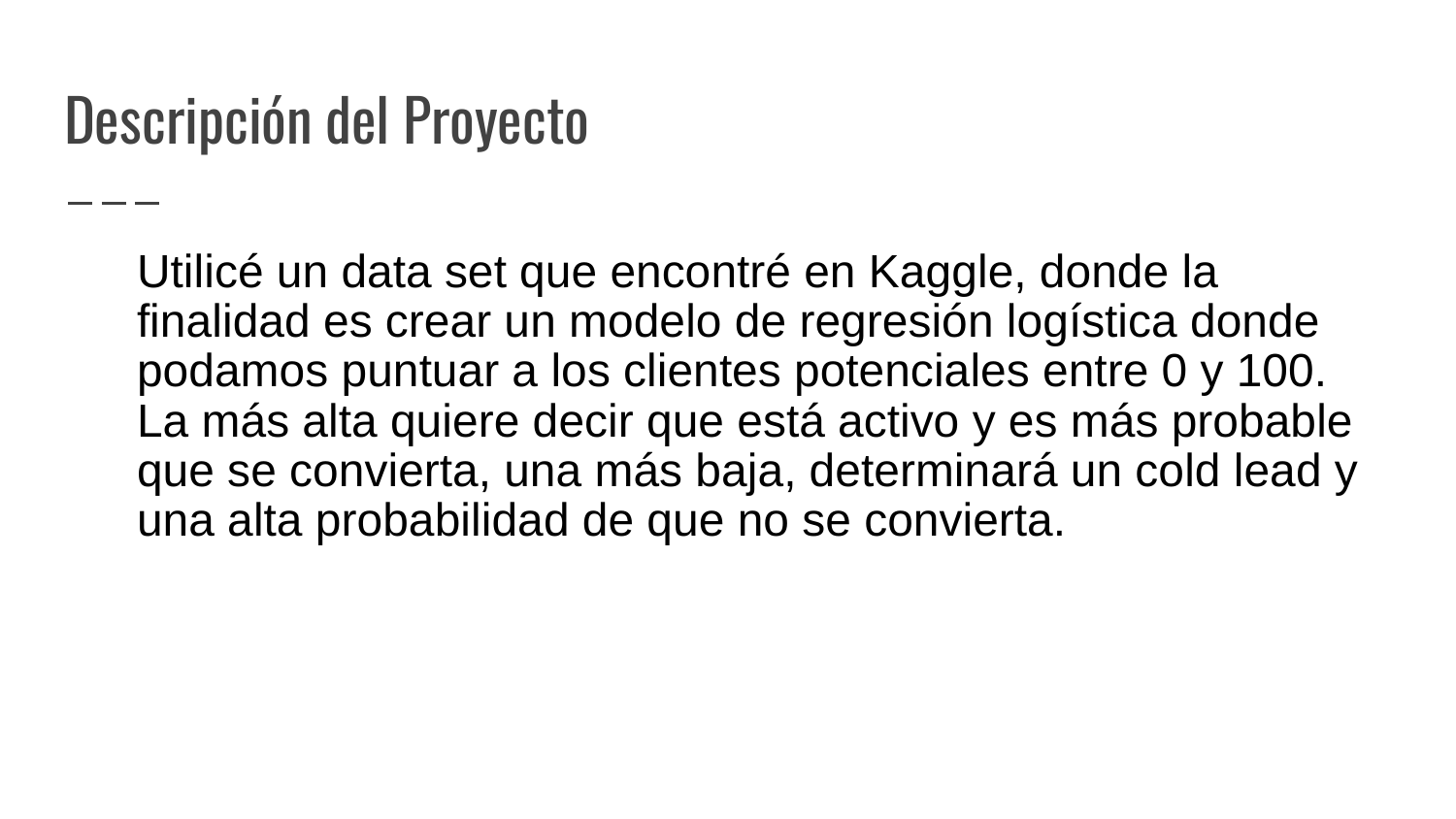

# Descripción del Proyecto
Utilicé un data set que encontré en Kaggle, donde la finalidad es crear un modelo de regresión logística donde podamos puntuar a los clientes potenciales entre 0 y 100.
La más alta quiere decir que está activo y es más probable que se convierta, una más baja, determinará un cold lead y una alta probabilidad de que no se convierta.